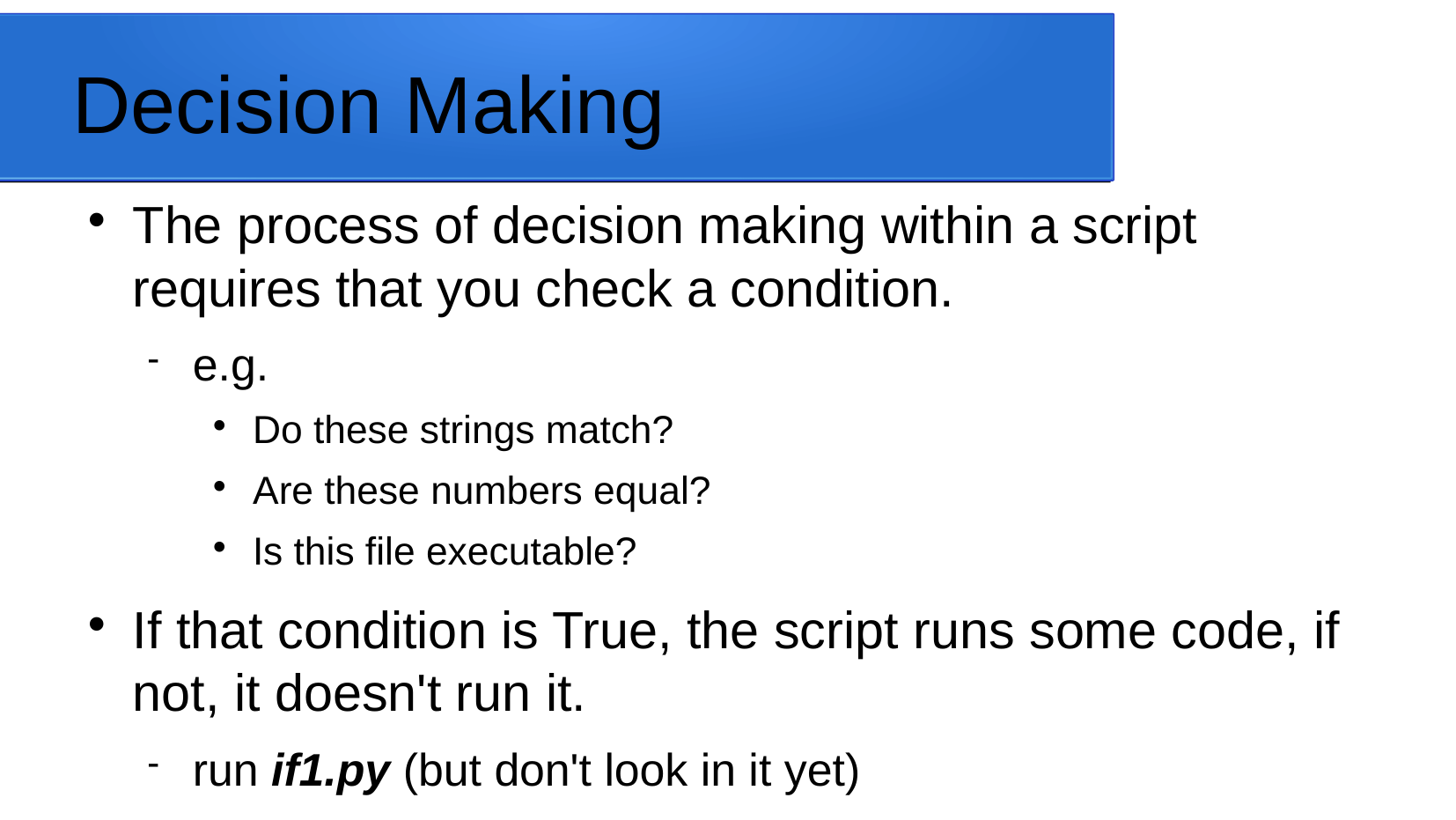

Decision Making
The process of decision making within a script requires that you check a condition.
e.g.
Do these strings match?
Are these numbers equal?
Is this file executable?
If that condition is True, the script runs some code, if not, it doesn't run it.
run if1.py (but don't look in it yet)